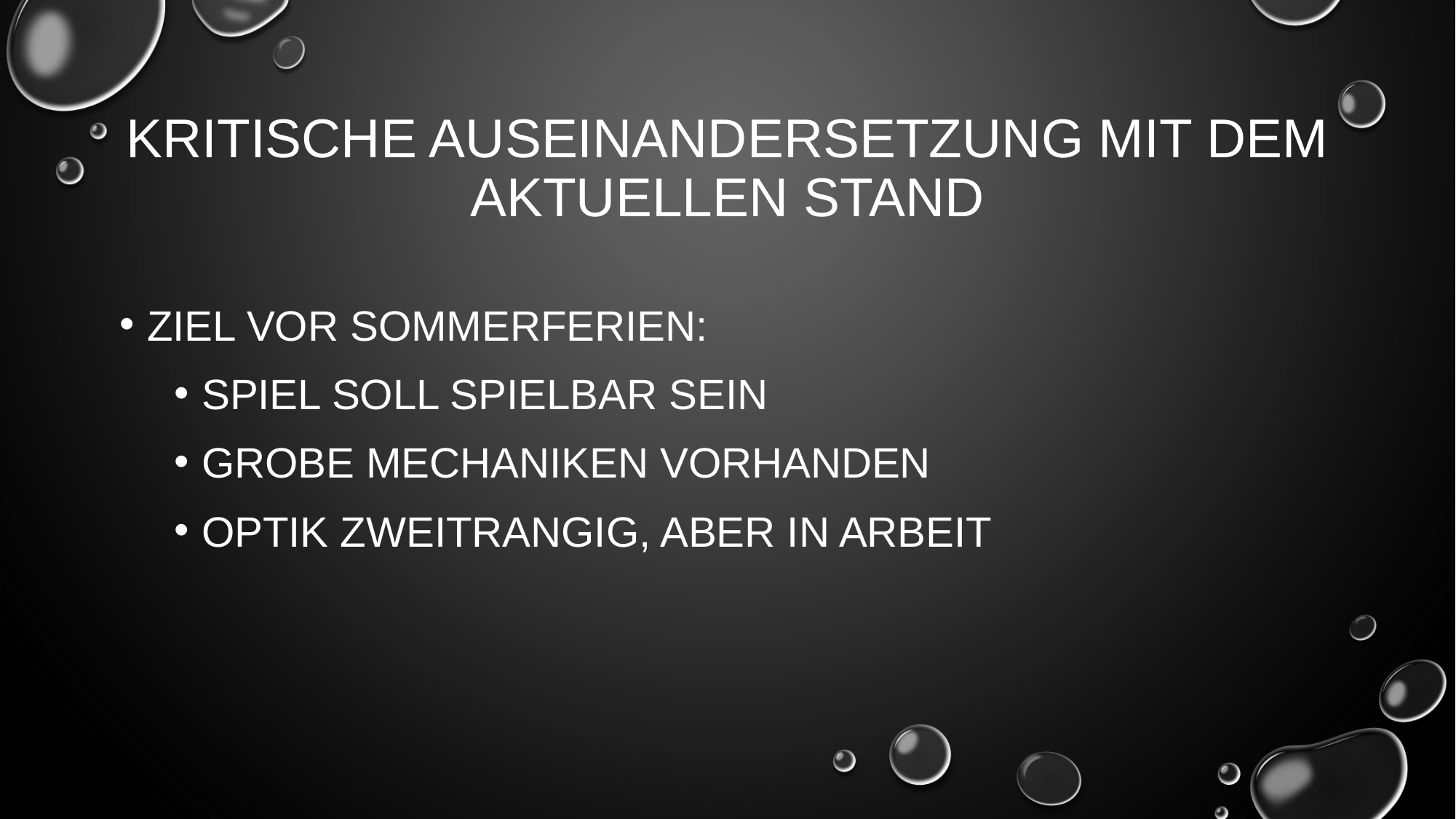

# Kritische Auseinandersetzung mit dem aktuellen stand
Ziel vor Sommerferien:
Spiel soll spielbar sein
Grobe Mechaniken vorhanden
Optik zweitrangig, aber in arbeit